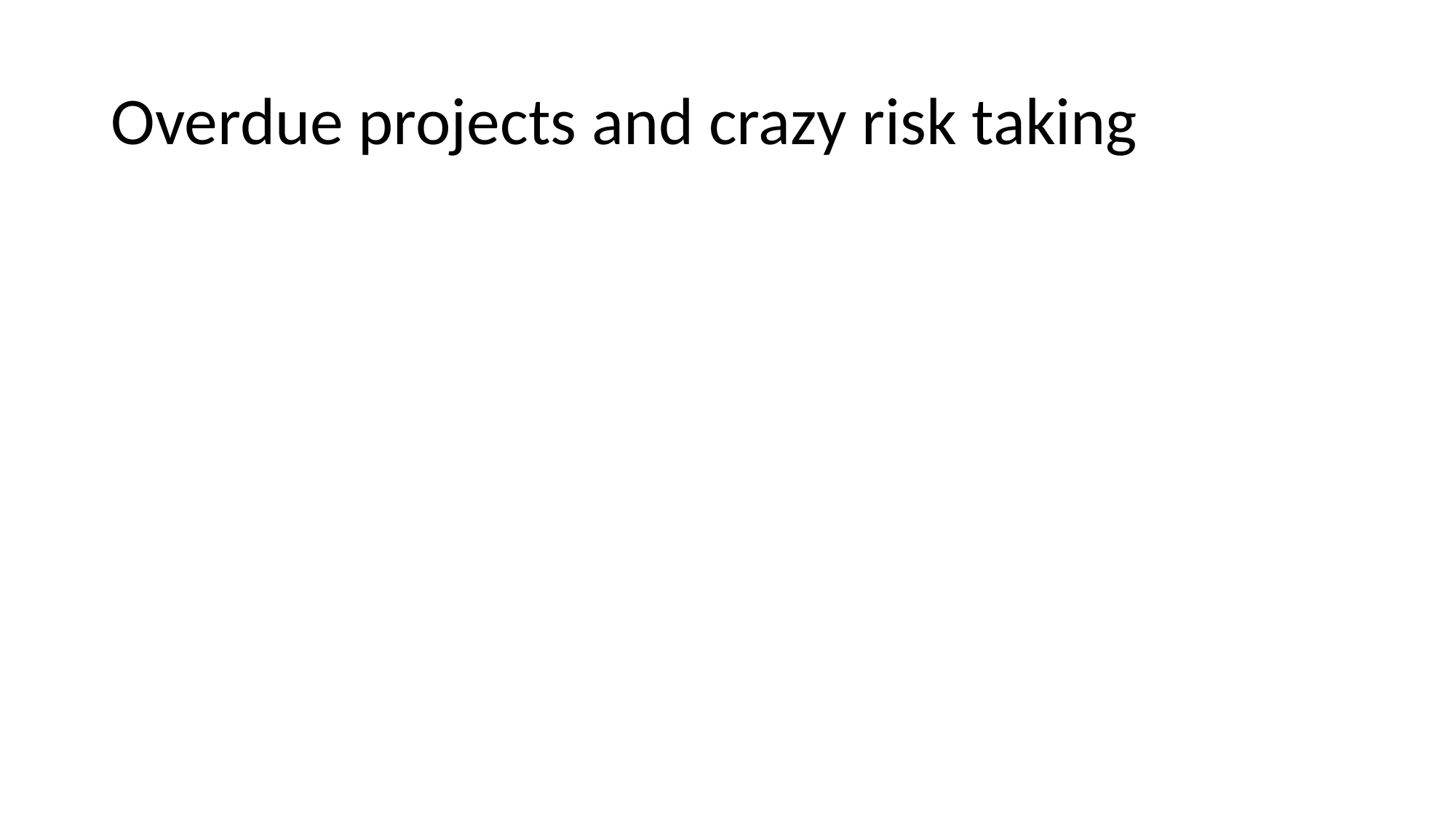

# Overdue projects and crazy risk taking